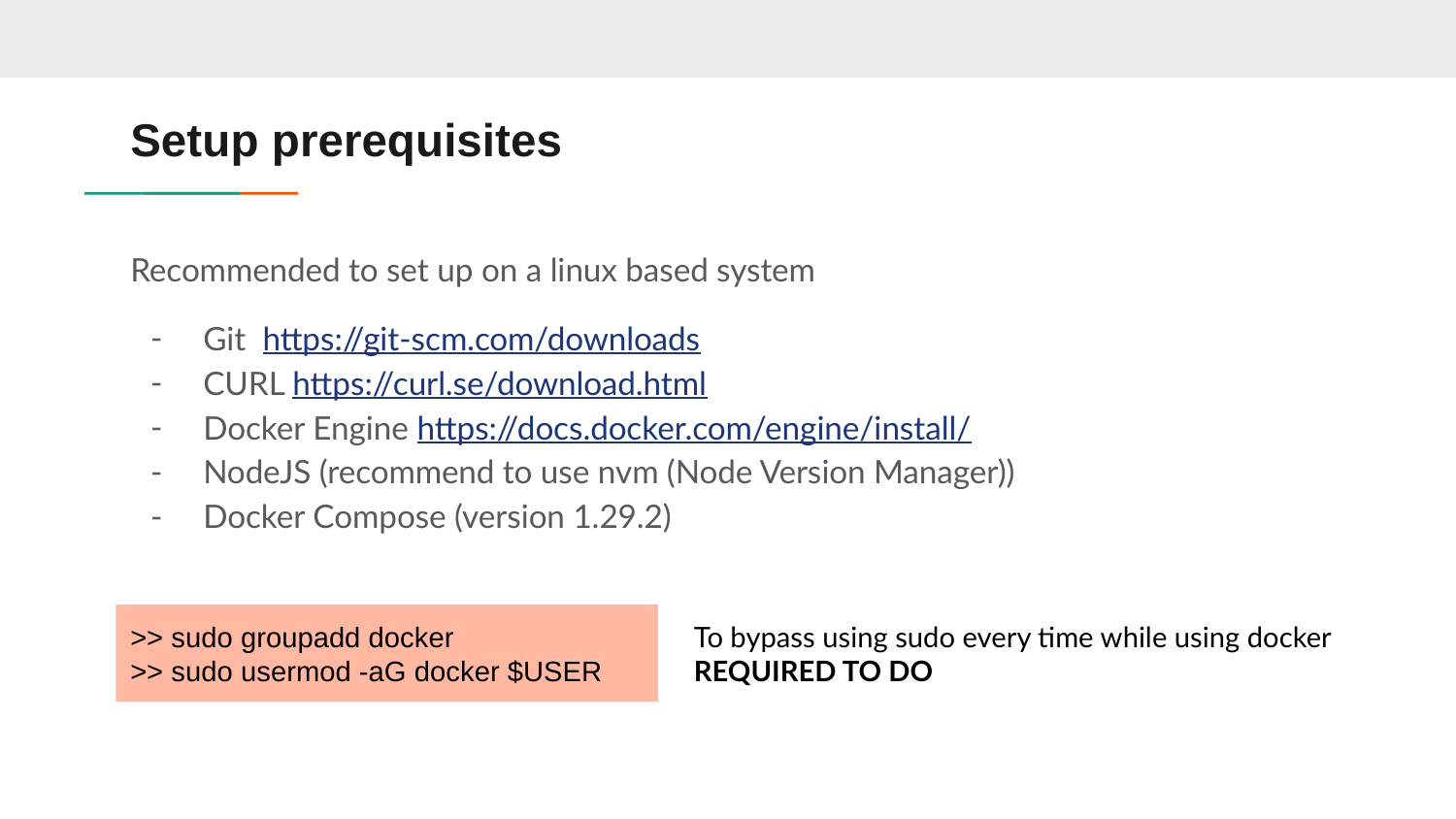

# Setup prerequisites
Recommended to set up on a linux based system
Git  https://git-scm.com/downloads
CURL https://curl.se/download.html
Docker Engine https://docs.docker.com/engine/install/
NodeJS (recommend to use nvm (Node Version Manager))
Docker Compose (version 1.29.2)
>> sudo groupadd docker
>> sudo usermod -aG docker $USER
To bypass using sudo every time while using docker
REQUIRED TO DO